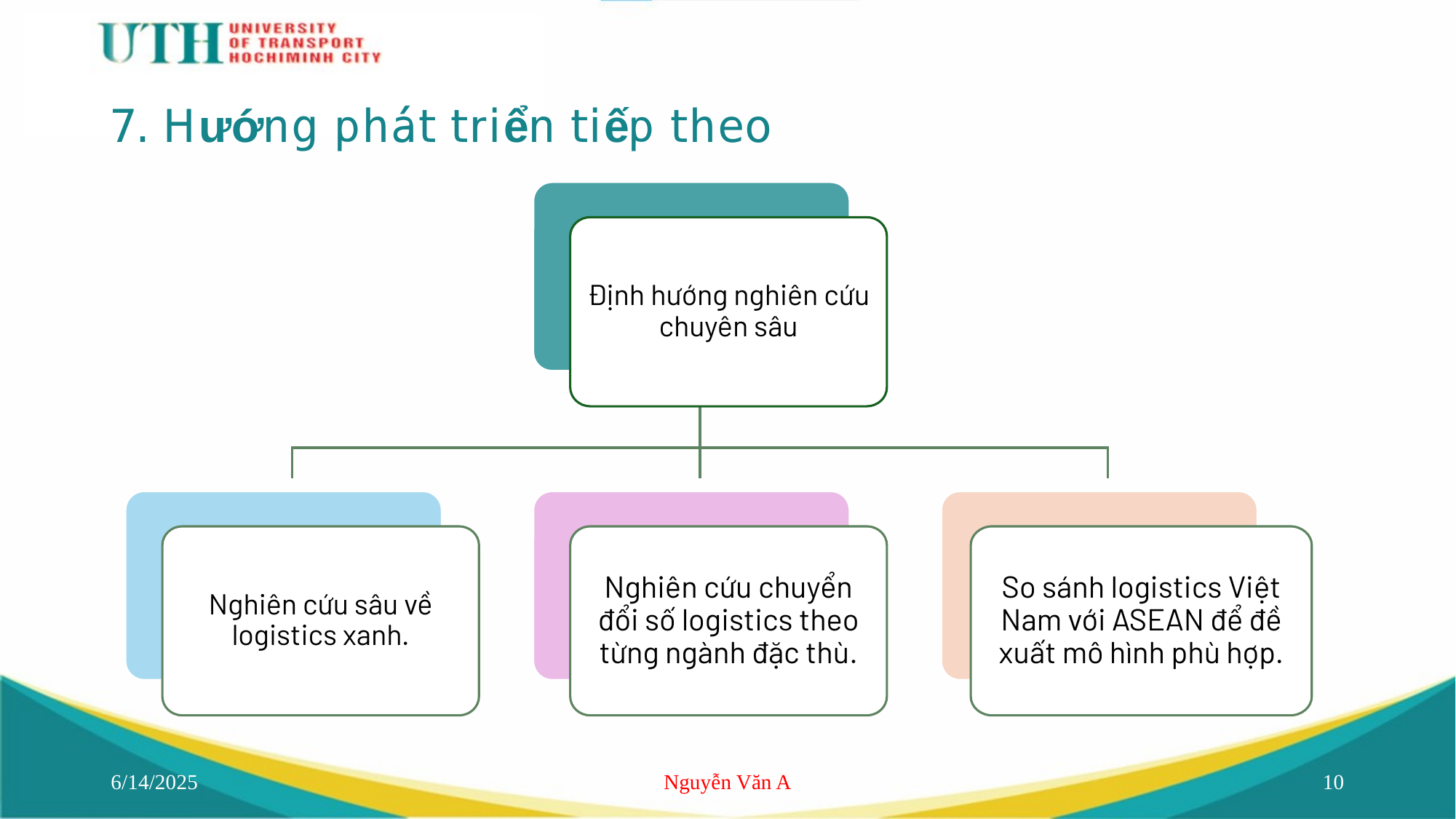

# 7. Hướng phát triển tiếp theo

Định hướng nghiên cứu chuyên sâu

Nghiên cứu sâu về logistics xanh.
Nghiên cứu chuyển đổi số logistics theo từng ngành đặc thù.
So sánh logistics Việt Nam với ASEAN để đề xuất mô hình phù hợp.
6/14/2025
Nguyễn Văn A
10